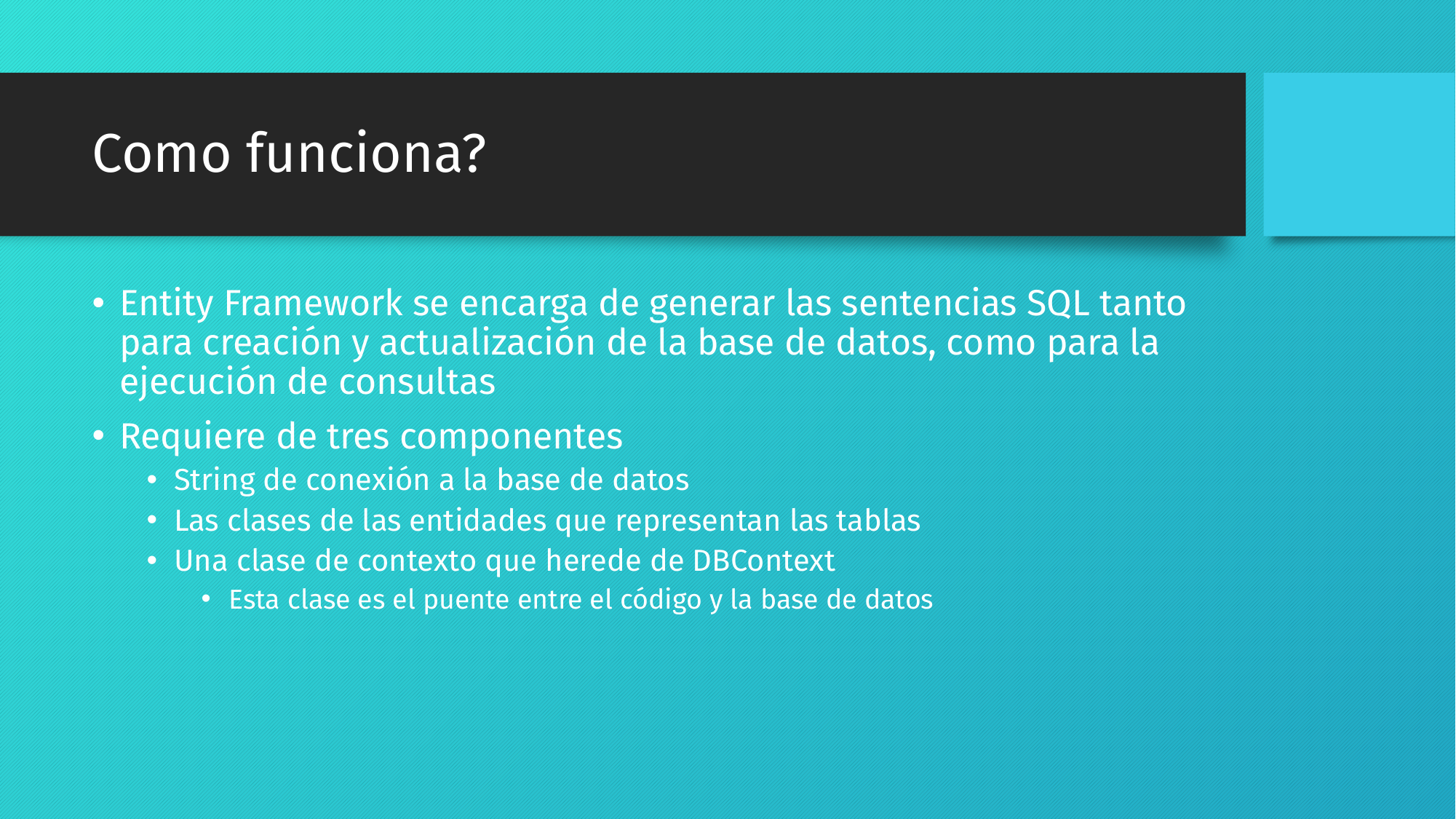

# Como funciona?
Entity Framework se encarga de generar las sentencias SQL tanto para creación y actualización de la base de datos, como para la ejecución de consultas
Requiere de tres componentes
String de conexión a la base de datos
Las clases de las entidades que representan las tablas
Una clase de contexto que herede de DBContext
Esta clase es el puente entre el código y la base de datos